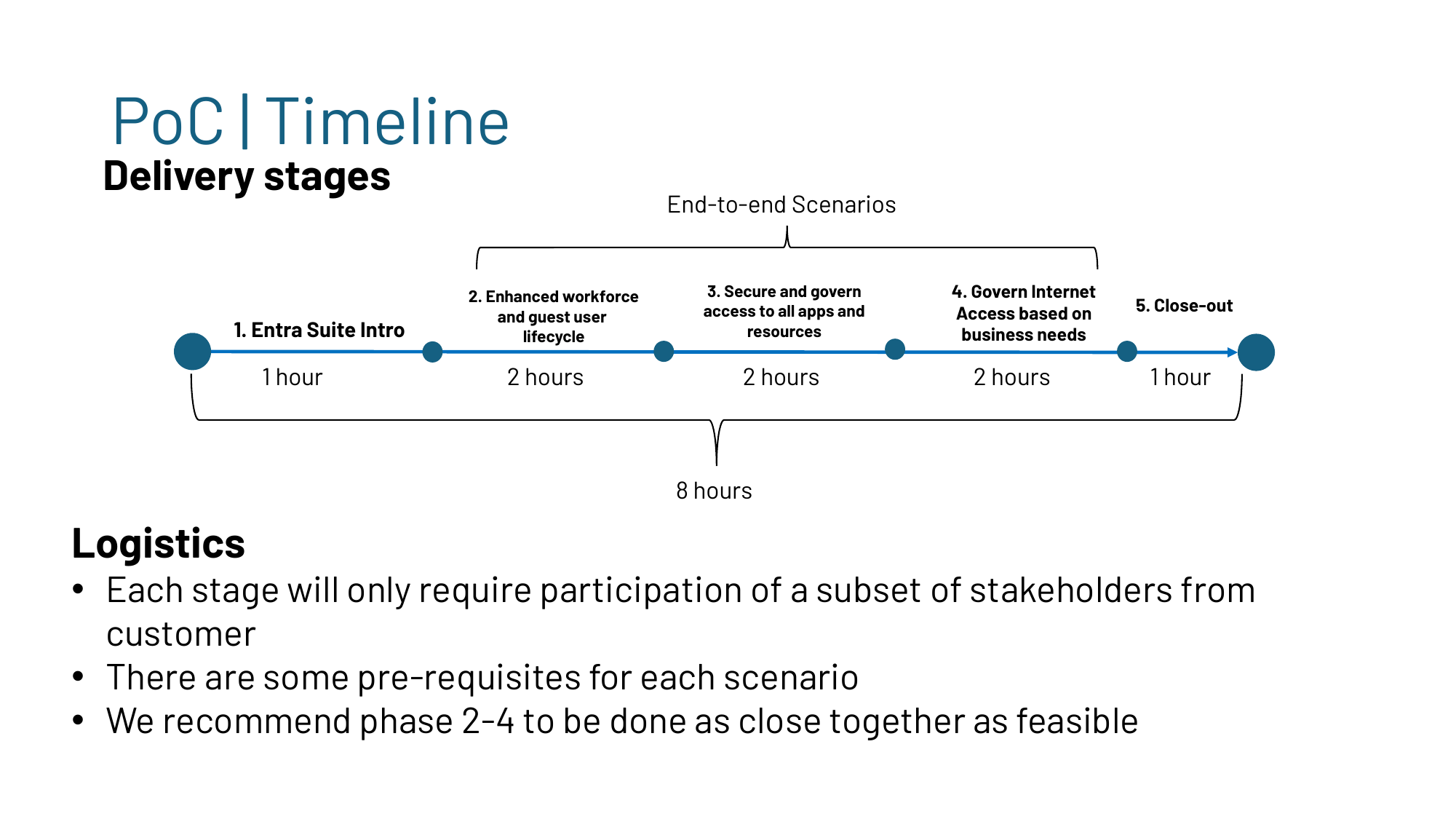

# PoC | Timeline
Delivery stages
End-to-end Scenarios
4. Govern Internet Access based on business needs
3. Secure and govern access to all apps and resources
2. Enhanced workforce and guest user  lifecycle
5. Close-out
1. Entra Suite Intro

1 hour
2 hours
2 hours
2 hours
1 hour
8 hours
Logistics
Each stage will only require participation of a subset of stakeholders from customer
There are some pre-requisites for each scenario
We recommend phase 2-4 to be done as close together as feasible